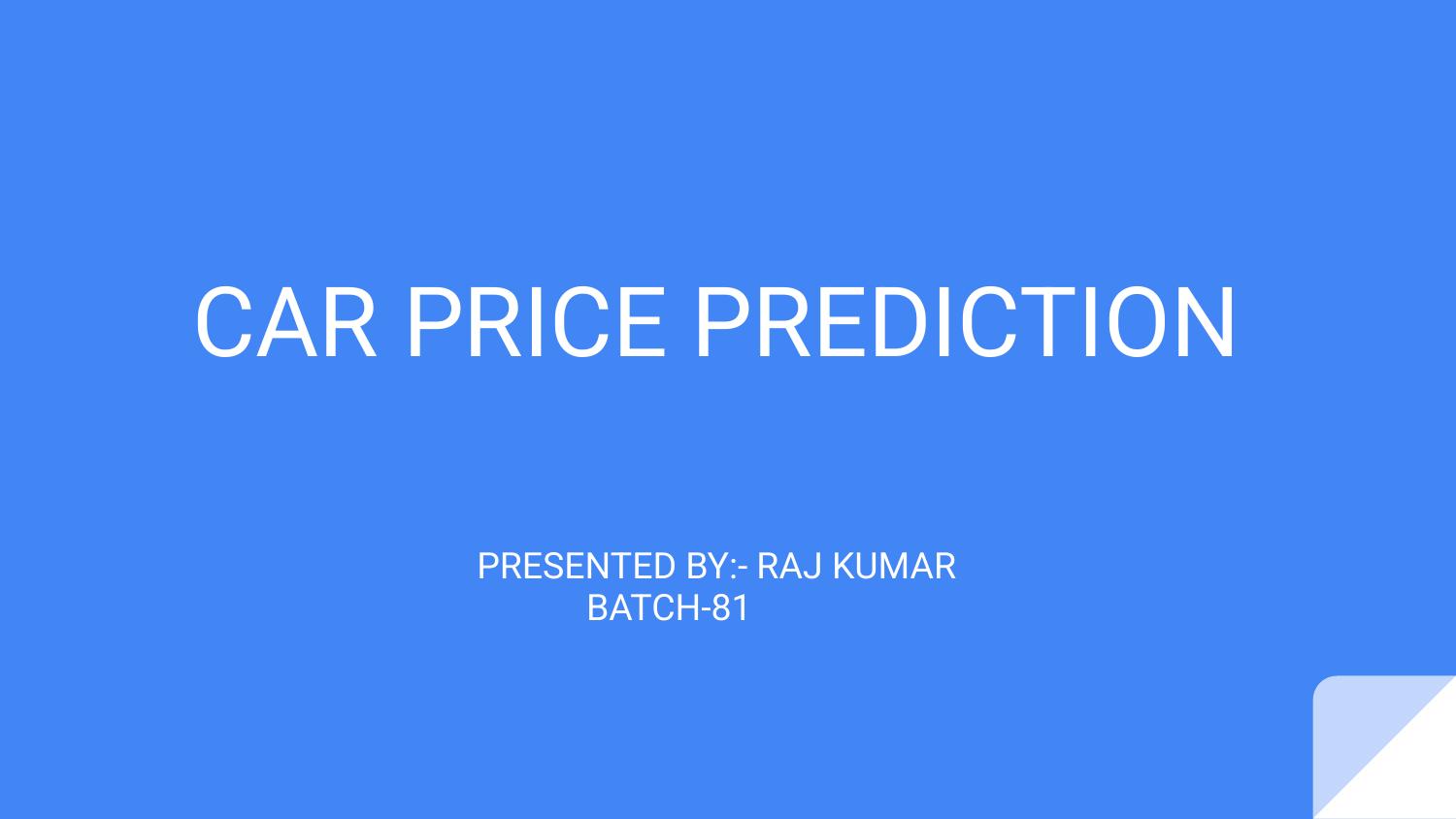

# CAR PRICE PREDICTION
PRESENTED BY:- RAJ KUMAR
BATCH-81